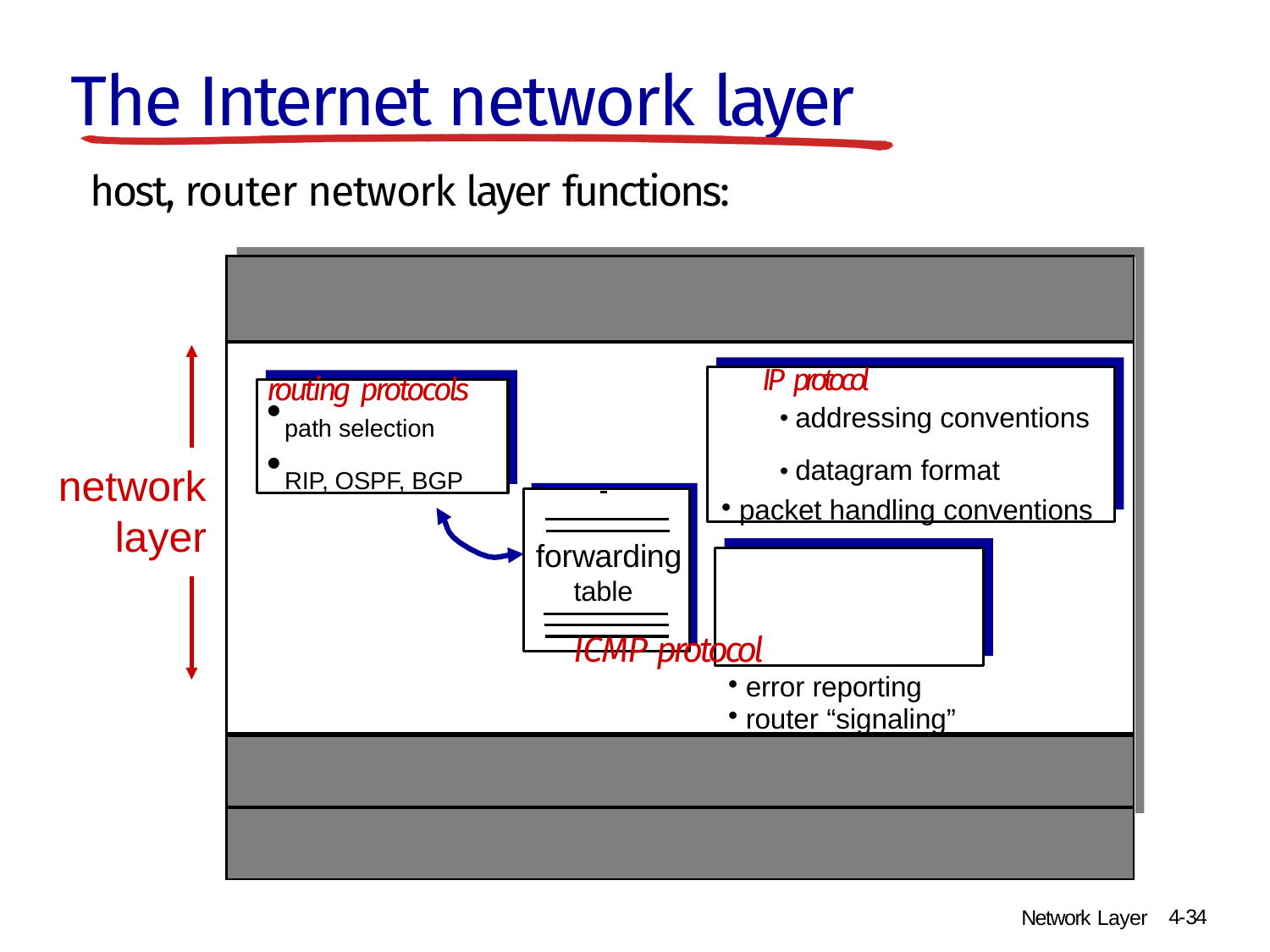

# The Internet network layer

host, router network layer functions:

| transport layer: TCP, UDP |
| --- |
| routing protocols IP protocol path selection • addressing conventions RIP, OSPF, BGP • datagram format packet handling conventions forwarding table ICMP protocol error reporting router “signaling” |
| link layer |
| physical layer |

network
layer

4-34
Network Layer